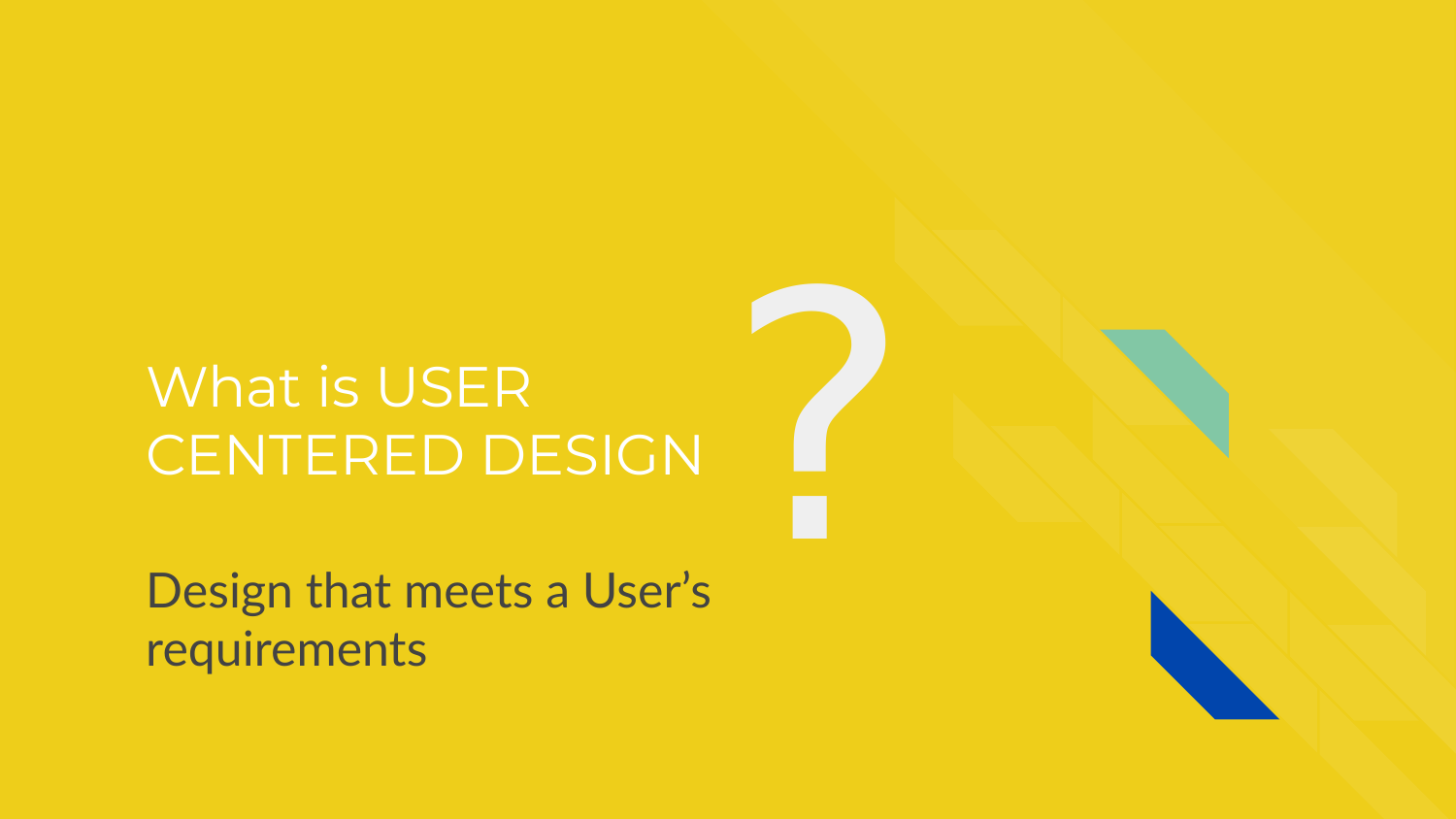

# What is USER CENTERED DESIGN
?
Design that meets a User’s requirements